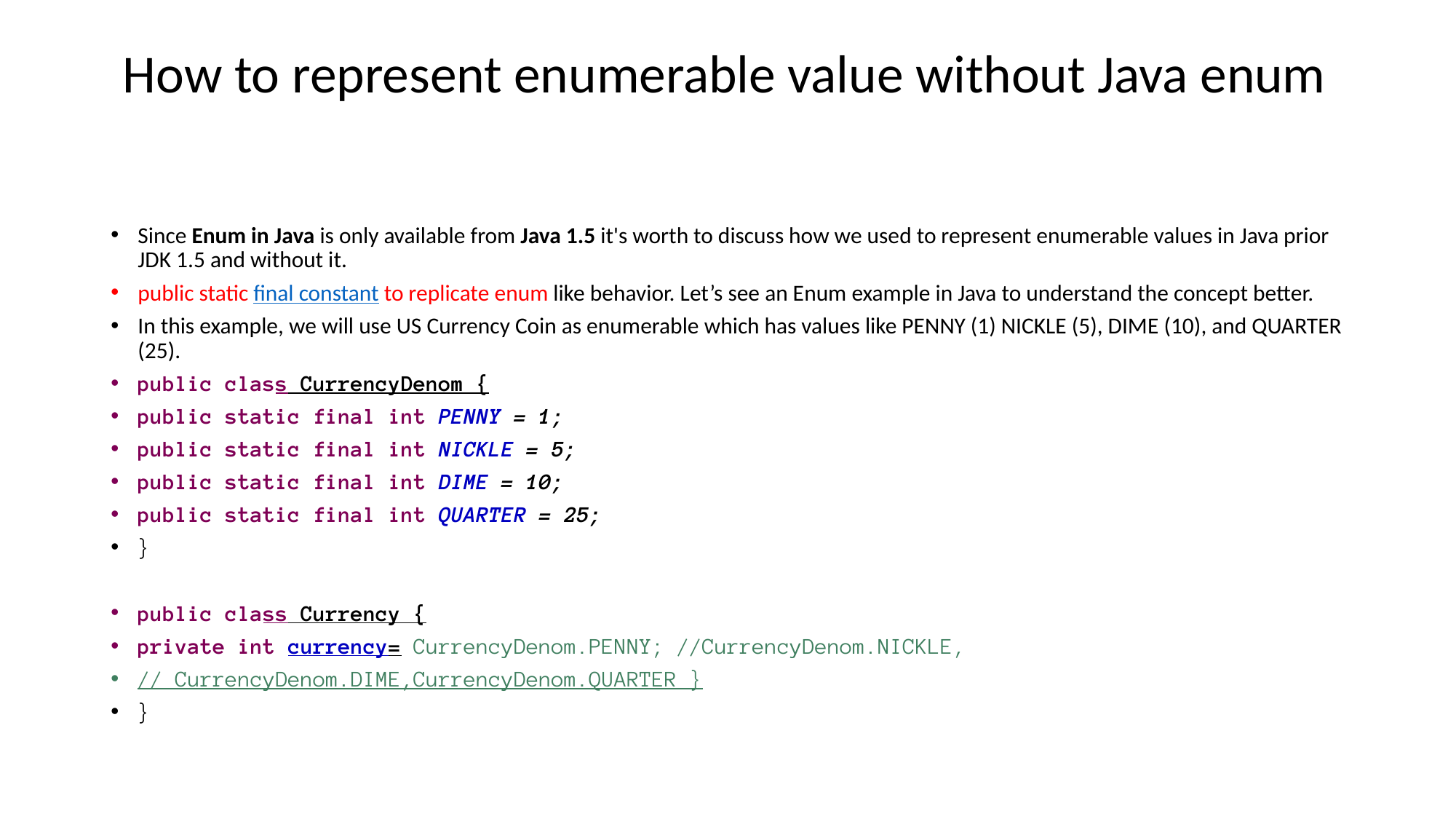

# How to represent enumerable value without Java enum
Since Enum in Java is only available from Java 1.5 it's worth to discuss how we used to represent enumerable values in Java prior JDK 1.5 and without it.
public static final constant to replicate enum like behavior. Let’s see an Enum example in Java to understand the concept better.
In this example, we will use US Currency Coin as enumerable which has values like PENNY (1) NICKLE (5), DIME (10), and QUARTER (25).
public class CurrencyDenom {
public static final int PENNY = 1;
public static final int NICKLE = 5;
public static final int DIME = 10;
public static final int QUARTER = 25;
}

public class Currency {
private int currency= CurrencyDenom.PENNY; //CurrencyDenom.NICKLE,
// CurrencyDenom.DIME,CurrencyDenom.QUARTER }
}